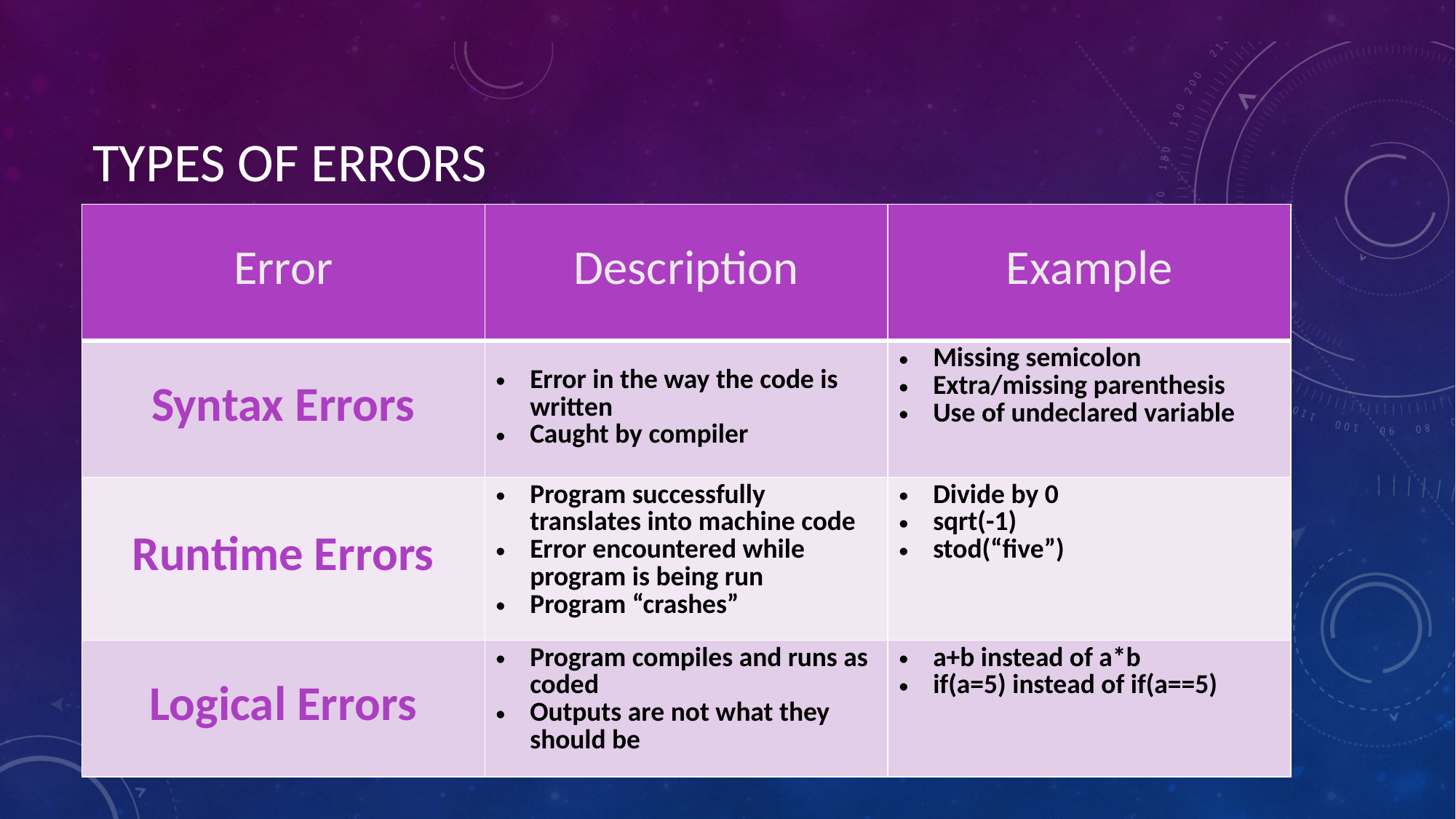

# Types of Errors
| Error | Description | Example |
| --- | --- | --- |
| Syntax Errors | Error in the way the code is written Caught by compiler | Missing semicolon Extra/missing parenthesis Use of undeclared variable |
| Runtime Errors | Program successfully translates into machine code Error encountered while program is being run Program “crashes” | Divide by 0 sqrt(-1) stod(“five”) |
| Logical Errors | Program compiles and runs as coded Outputs are not what they should be | a+b instead of a\*b if(a=5) instead of if(a==5) |
17